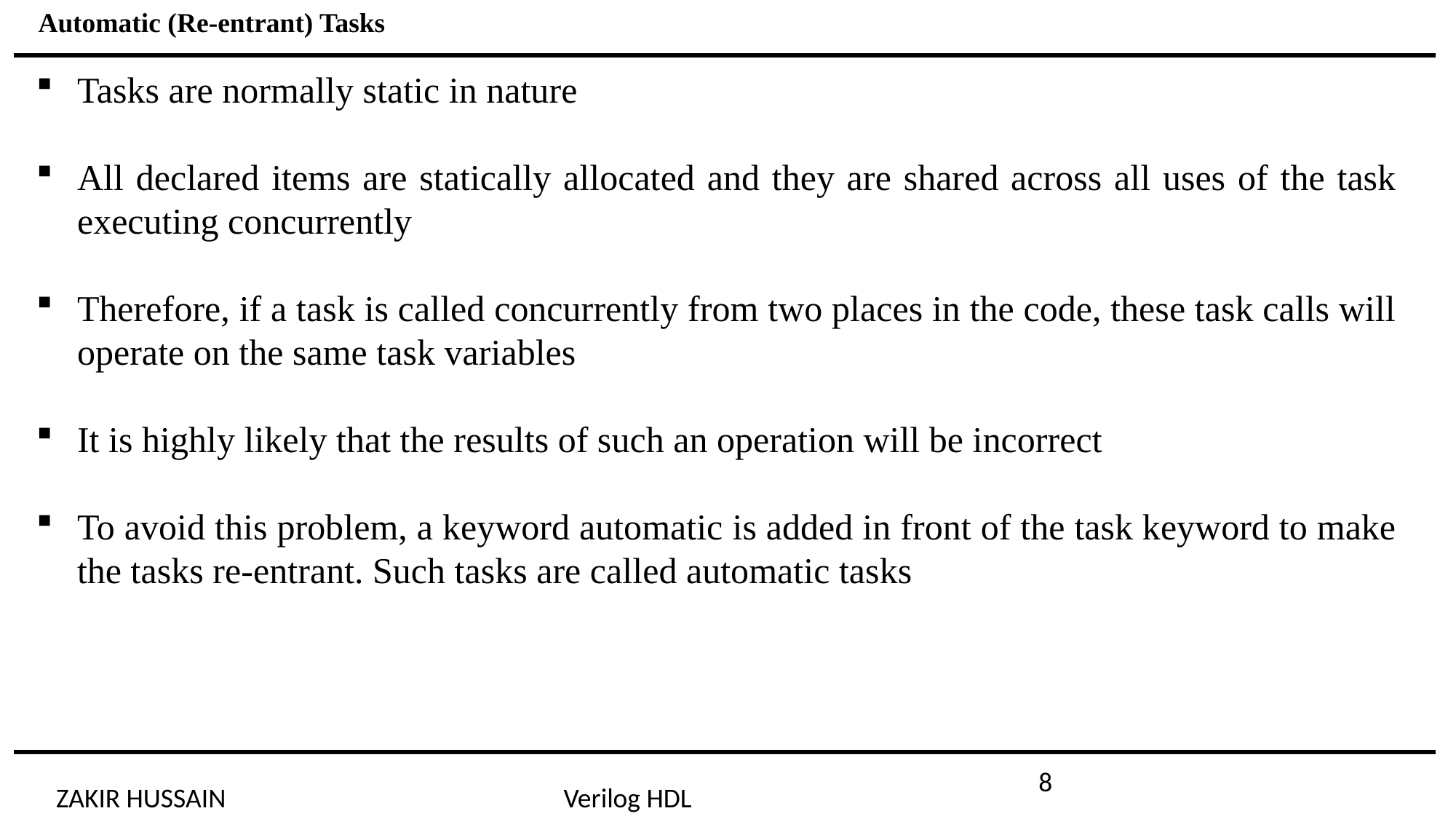

Automatic (Re-entrant) Tasks
Tasks are normally static in nature

All declared items are statically allocated and they are shared across all uses of the task executing concurrently

Therefore, if a task is called concurrently from two places in the code, these task calls will operate on the same task variables

It is highly likely that the results of such an operation will be incorrect

To avoid this problem, a keyword automatic is added in front of the task keyword to make the tasks re-entrant. Such tasks are called automatic tasks

8